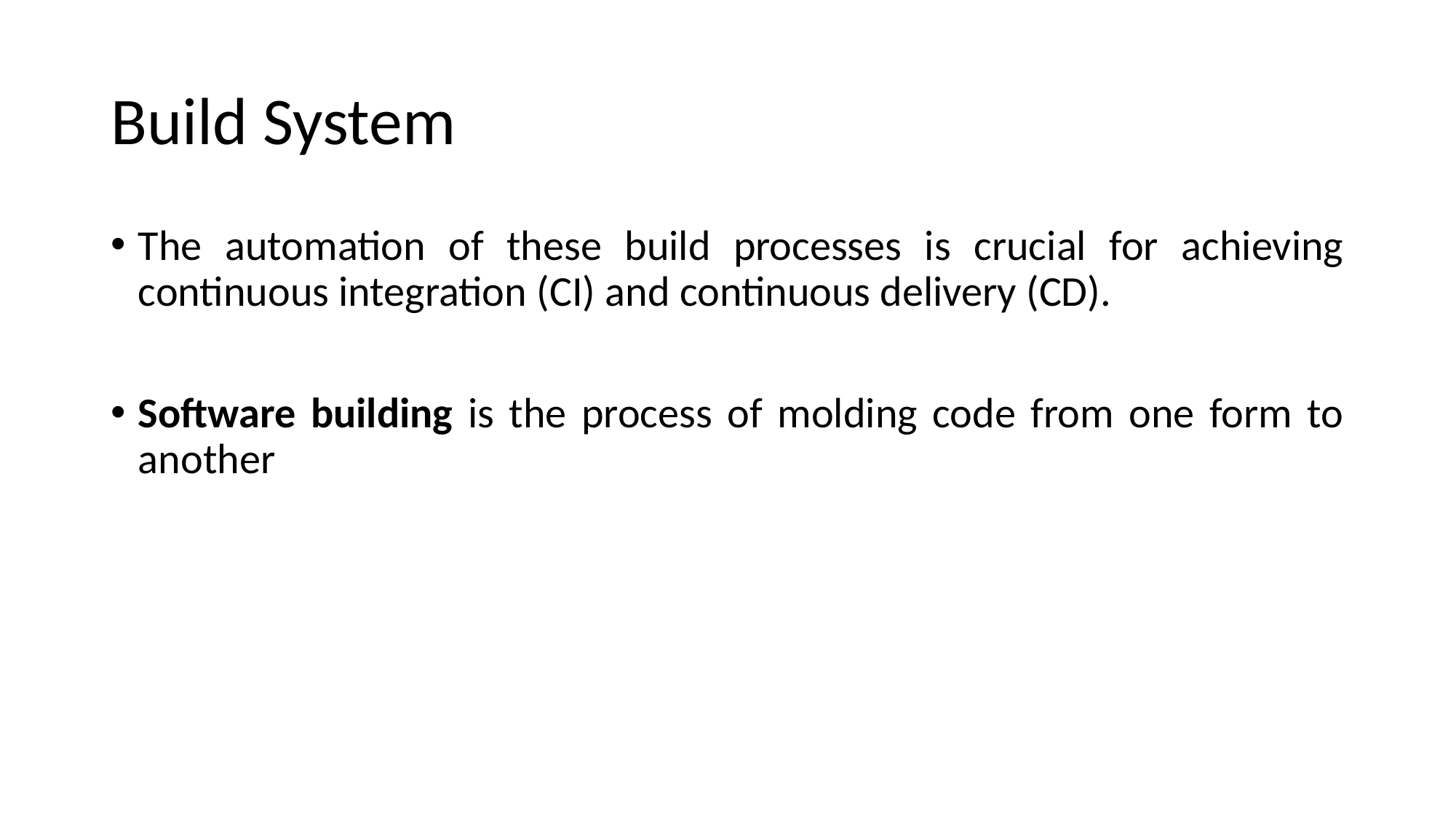

# Build System
The automation of these build processes is crucial for achieving continuous integration (CI) and continuous delivery (CD).

Software building is the process of molding code from one form to another